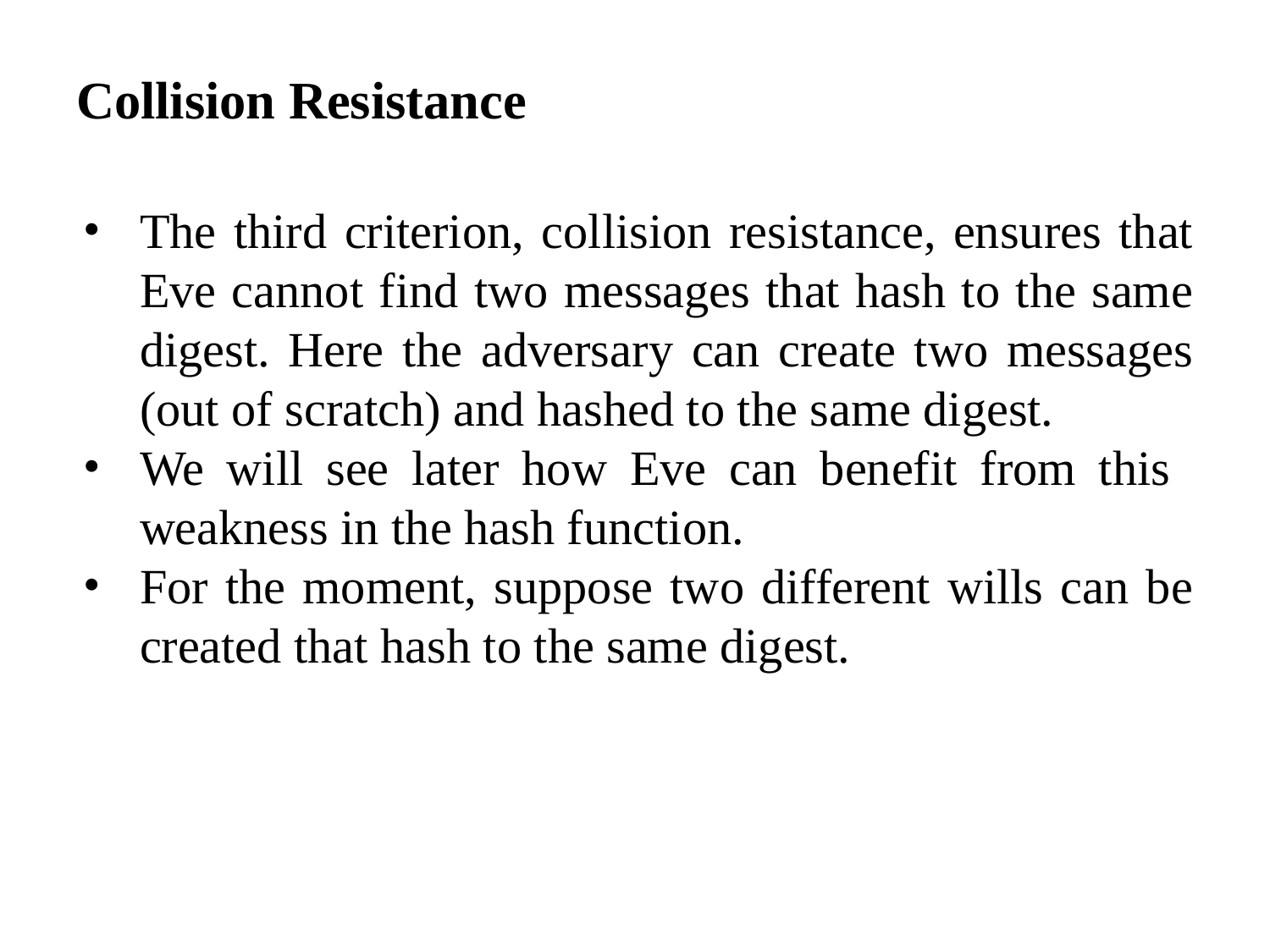

Collision Resistance

The third criterion, collision resistance, ensures that Eve cannot find two messages that hash to the same digest. Here the adversary can create two messages (out of scratch) and hashed to the same digest.
We will see later how Eve can benefit from this  weakness in the hash function.
For the moment, suppose two different wills can be created that hash to the same digest.